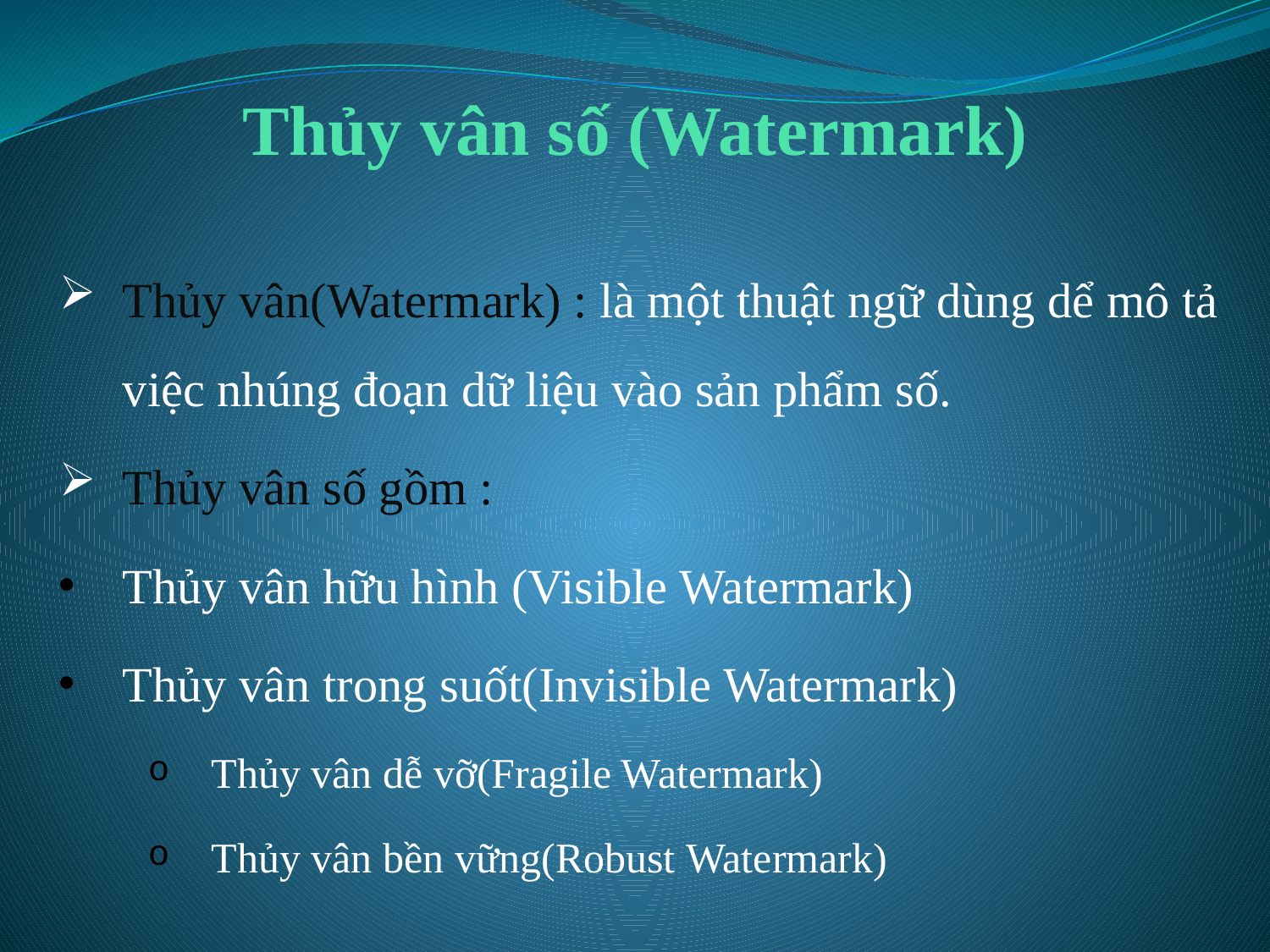

# Thủy vân số (Watermark)
Thủy vân(Watermark) : là một thuật ngữ dùng dể mô tả việc nhúng đoạn dữ liệu vào sản phẩm số.
Thủy vân số gồm :
Thủy vân hữu hình (Visible Watermark)
Thủy vân trong suốt(Invisible Watermark)
Thủy vân dễ vỡ(Fragile Watermark)
Thủy vân bền vững(Robust Watermark)